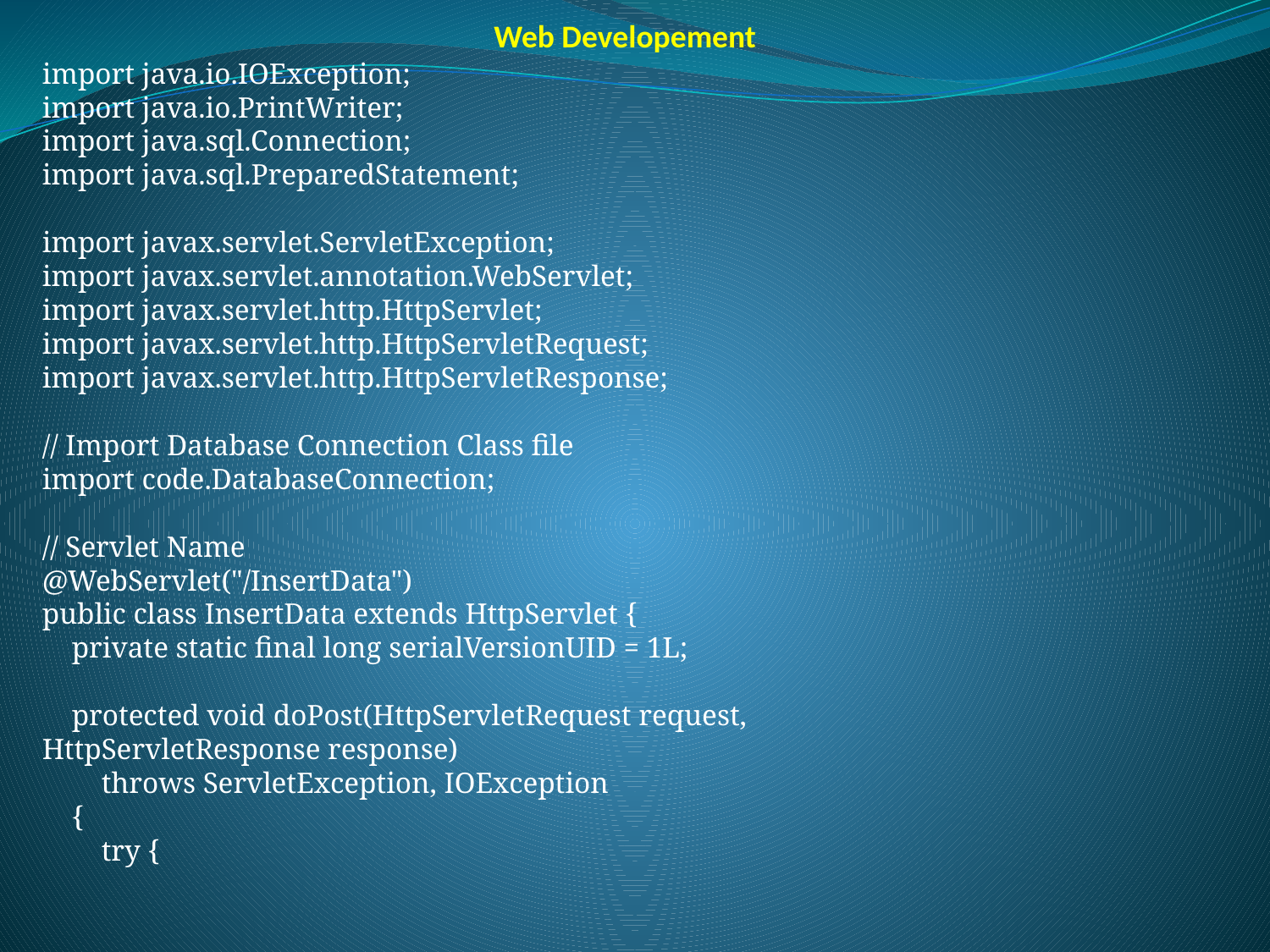

Web Developement
import java.io.IOException;
import java.io.PrintWriter;
import java.sql.Connection;
import java.sql.PreparedStatement;

import javax.servlet.ServletException;
import javax.servlet.annotation.WebServlet;
import javax.servlet.http.HttpServlet;
import javax.servlet.http.HttpServletRequest;
import javax.servlet.http.HttpServletResponse;

// Import Database Connection Class file
import code.DatabaseConnection;

// Servlet Name
@WebServlet("/InsertData")
public class InsertData extends HttpServlet {
    private static final long serialVersionUID = 1L;

    protected void doPost(HttpServletRequest request,
HttpServletResponse response)
        throws ServletException, IOException
    {
        try {